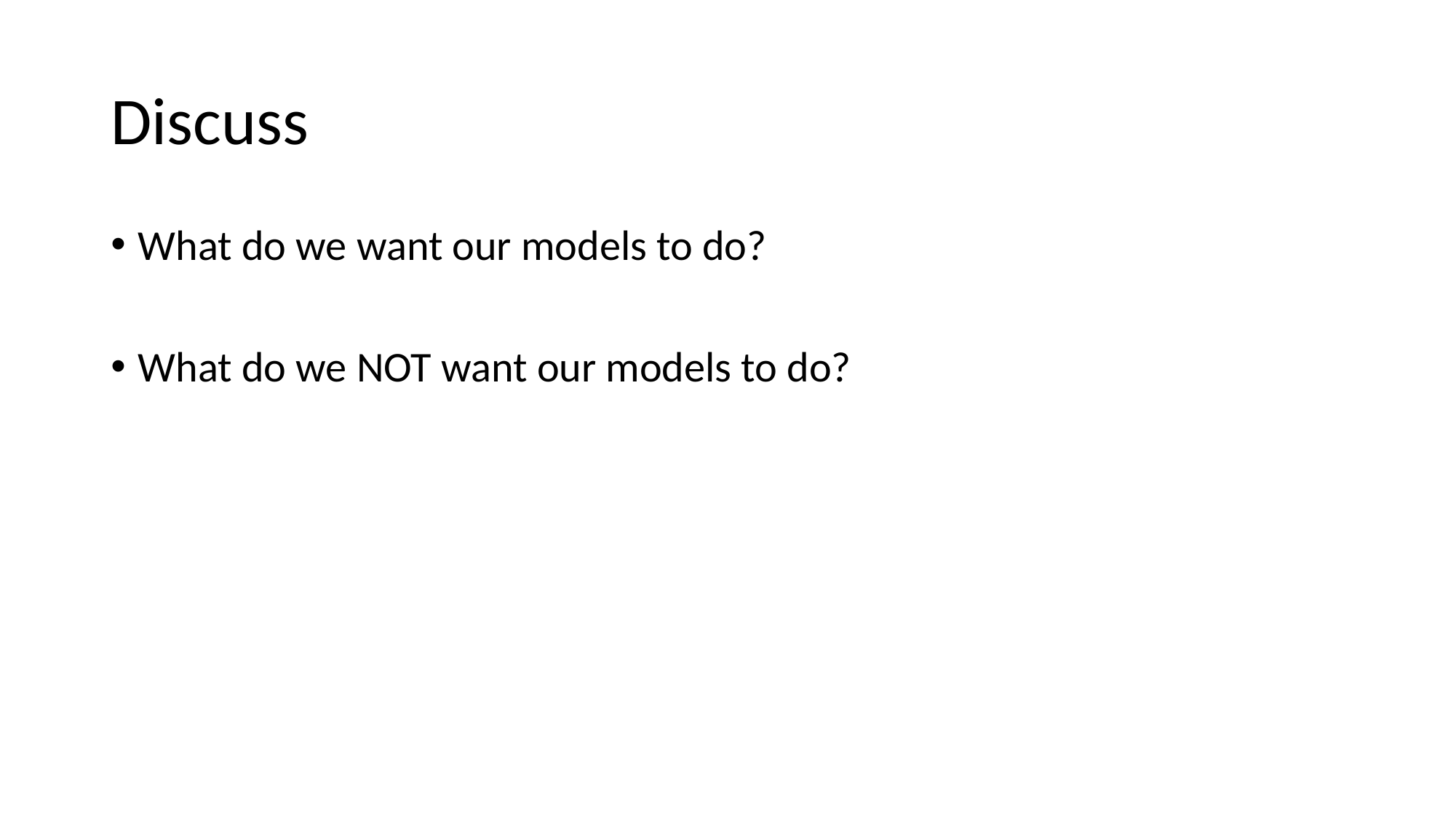

# Discuss
What do we want our models to do?

What do we NOT want our models to do?